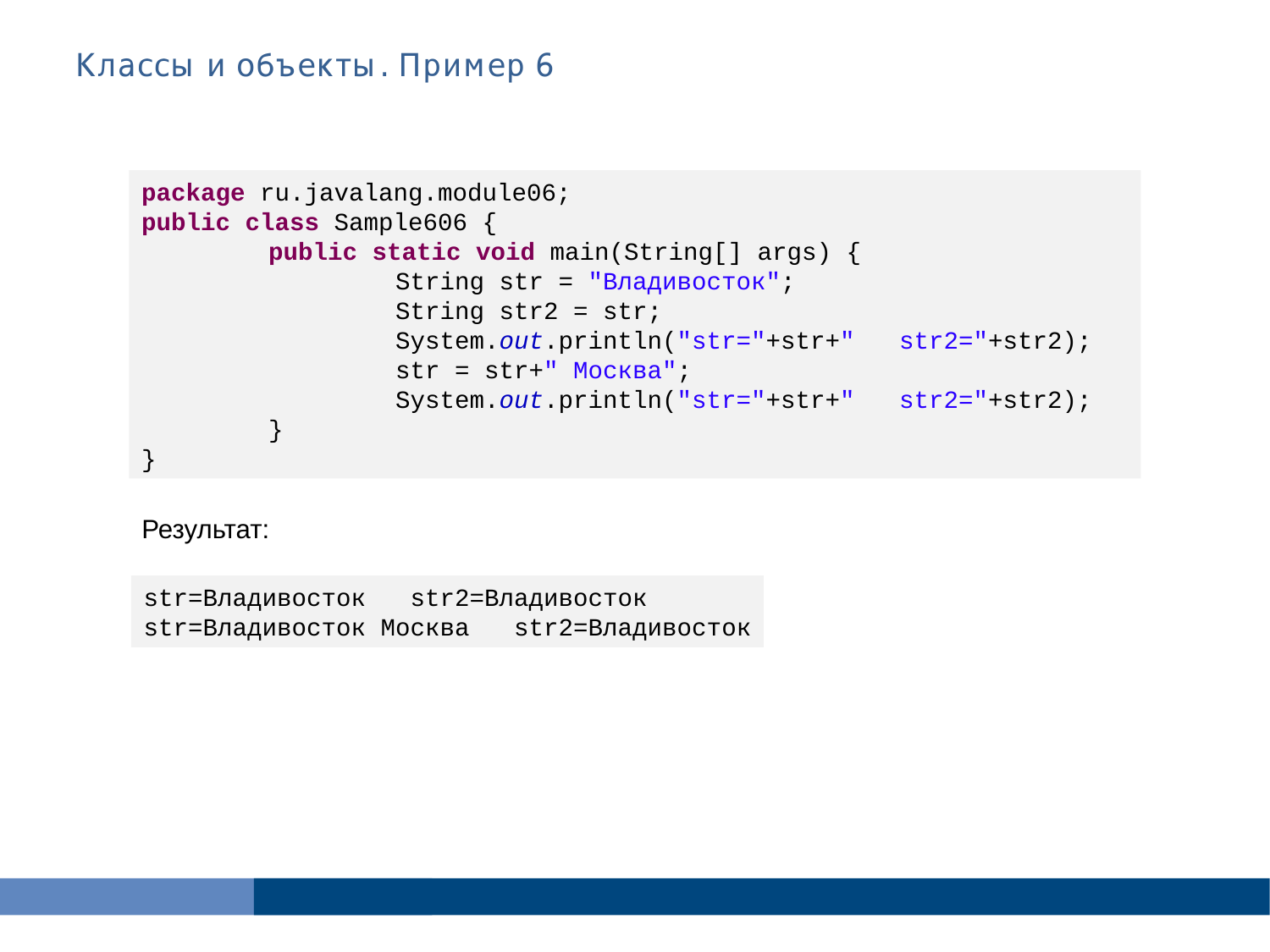

Классы и объекты. Пример 6
package ru.javalang.module06;
public class Sample606 {
	public static void main(String[] args) {
		String str = "Владивосток";
		String str2 = str;
		System.out.println("str="+str+"   str2="+str2);
		str = str+" Москва";
		System.out.println("str="+str+"   str2="+str2);
	}
}
Результат:
str=Владивосток   str2=Владивосток
str=Владивосток Москва   str2=Владивосток